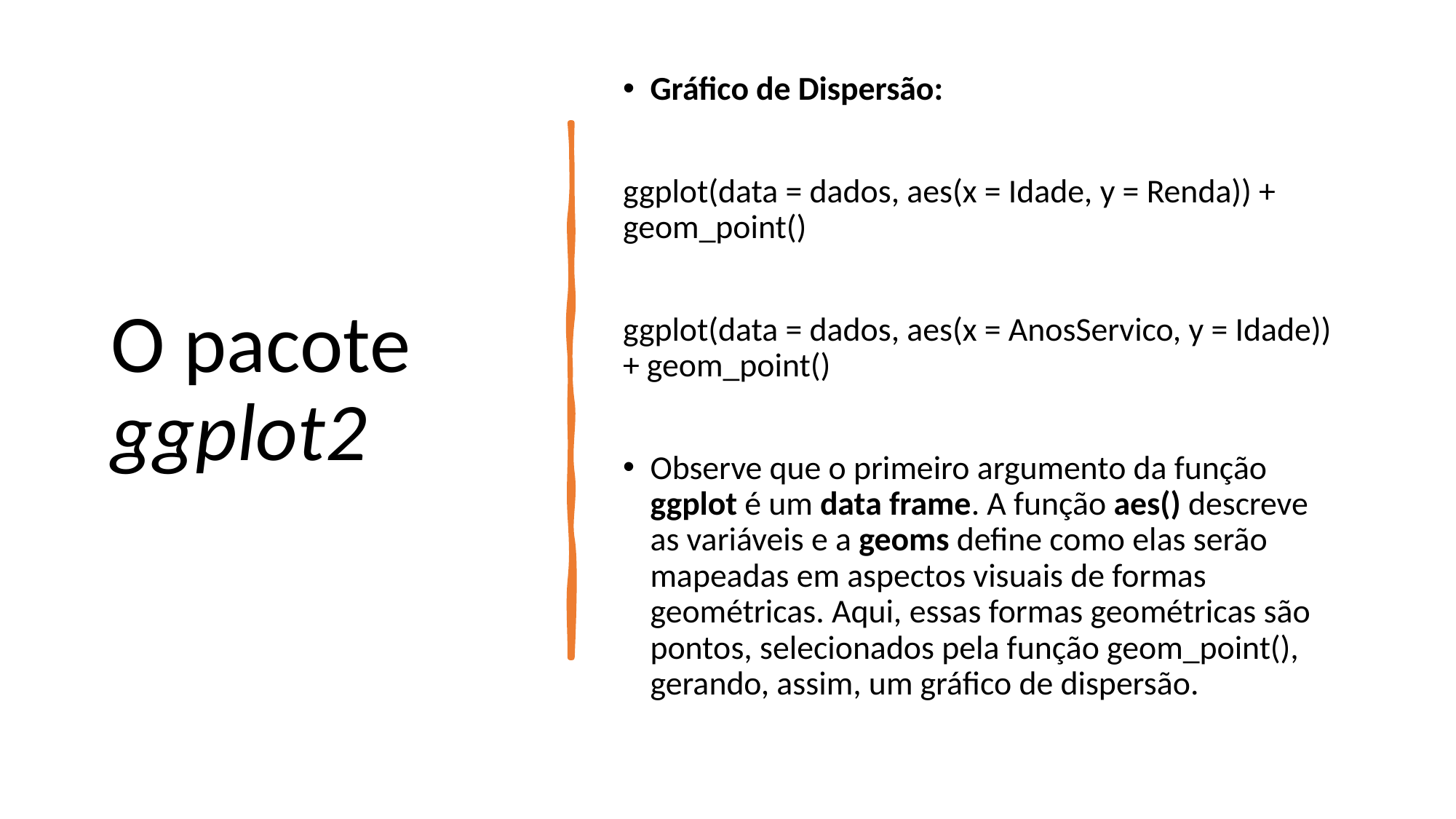

# O pacote ggplot2
Gráfico de Dispersão:

ggplot(data = dados, aes(x = Idade, y = Renda)) + geom_point()

ggplot(data = dados, aes(x = AnosServico, y = Idade)) + geom_point()

Observe que o primeiro argumento da função ggplot é um data frame. A função aes() descreve as variáveis e a geoms define como elas serão mapeadas em aspectos visuais de formas geométricas. Aqui, essas formas geométricas são pontos, selecionados pela função geom_point(), gerando, assim, um gráfico de dispersão.